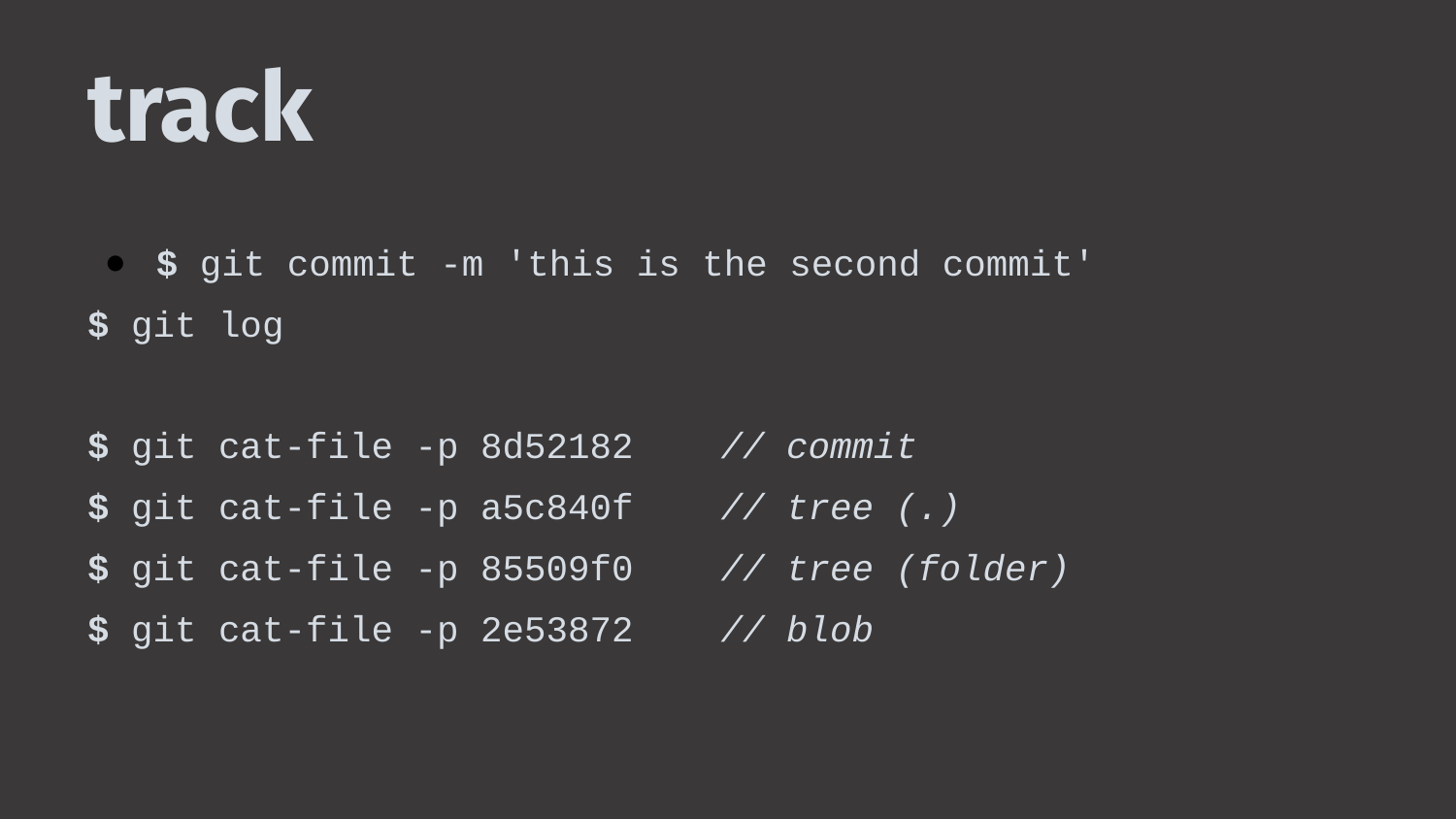

track
$ git commit -m 'this is the second commit'
$ git log

$ git cat-file -p 8d52182    // commit
$ git cat-file -p a5c840f    // tree (.)
$ git cat-file -p 85509f0    // tree (folder)
$ git cat-file -p 2e53872    // blob